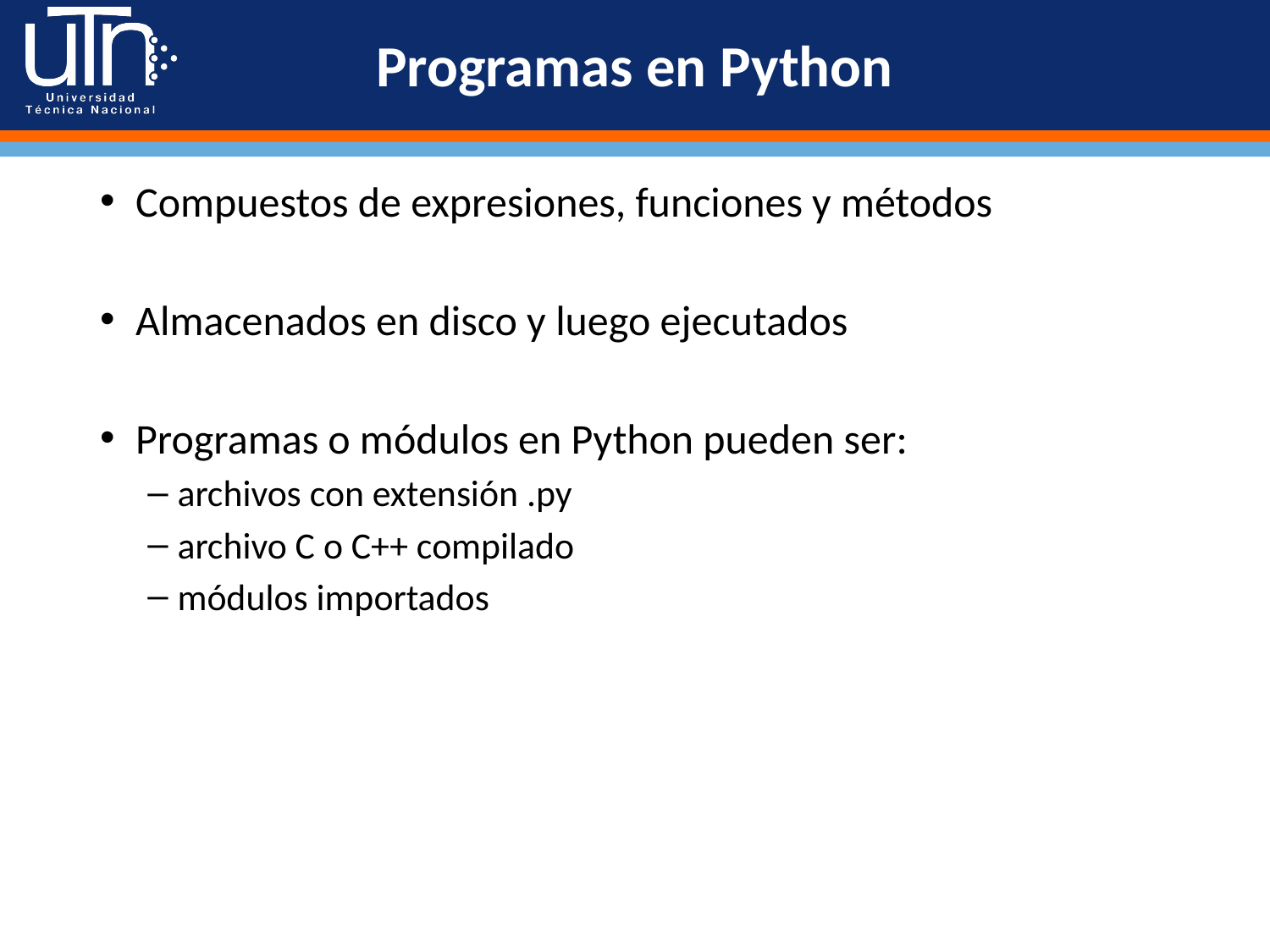

# Programas en Python
Compuestos de expresiones, funciones y métodos

Almacenados en disco y luego ejecutados

Programas o módulos en Python pueden ser:
archivos con extensión .py
archivo C o C++ compilado
módulos importados